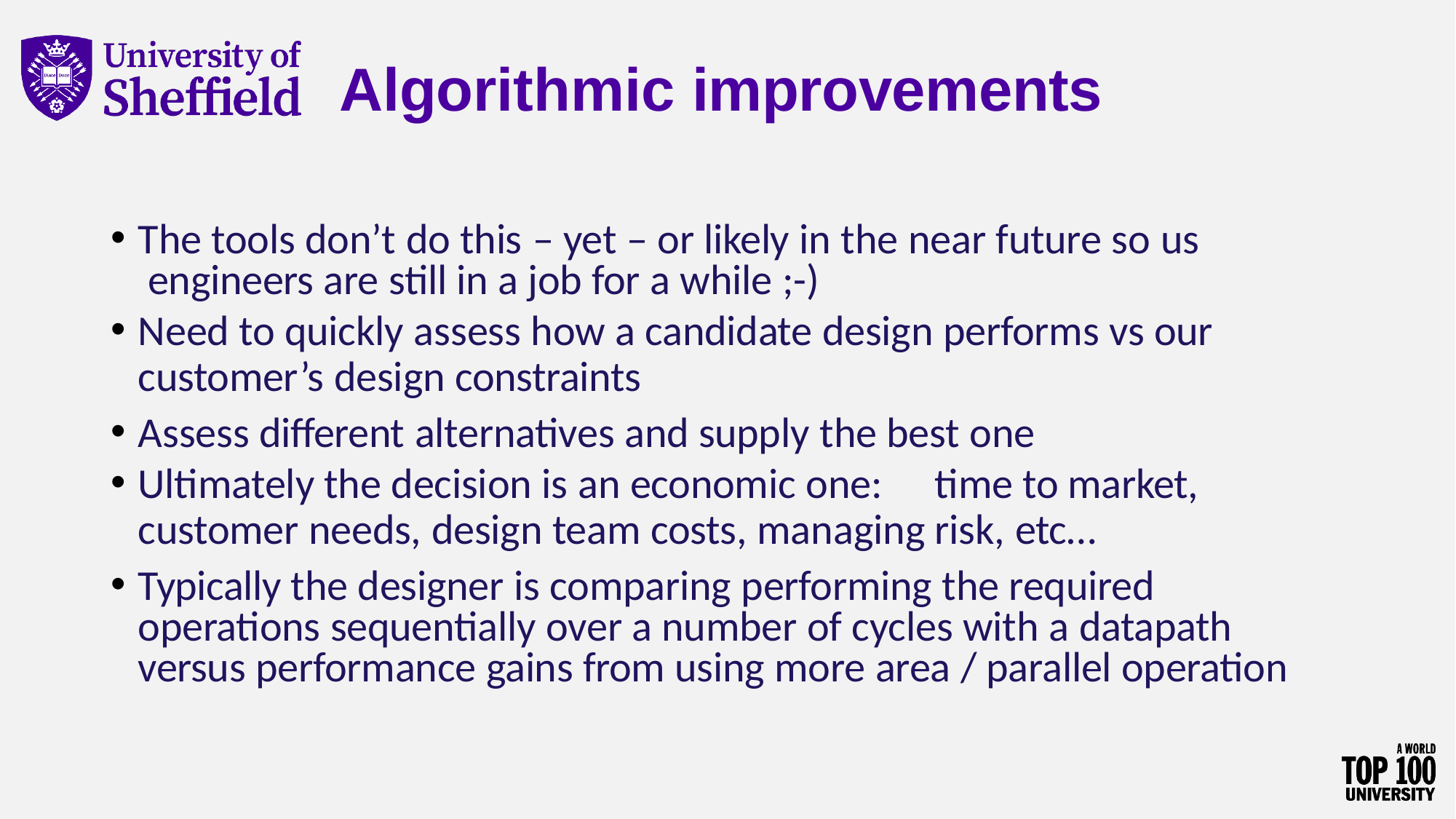

# Algorithmic improvements
The tools don’t do this – yet – or likely in the near future so us  engineers are still in a job for a while ;-)
Need to quickly assess how a candidate design performs vs our
customer’s design constraints
Assess different alternatives and supply the best one
Ultimately the decision is an economic one:	time to market,
customer needs, design team costs, managing risk, etc…
Typically the designer is comparing performing the required  operations sequentially over a number of cycles with a datapath  versus performance gains from using more area / parallel operation